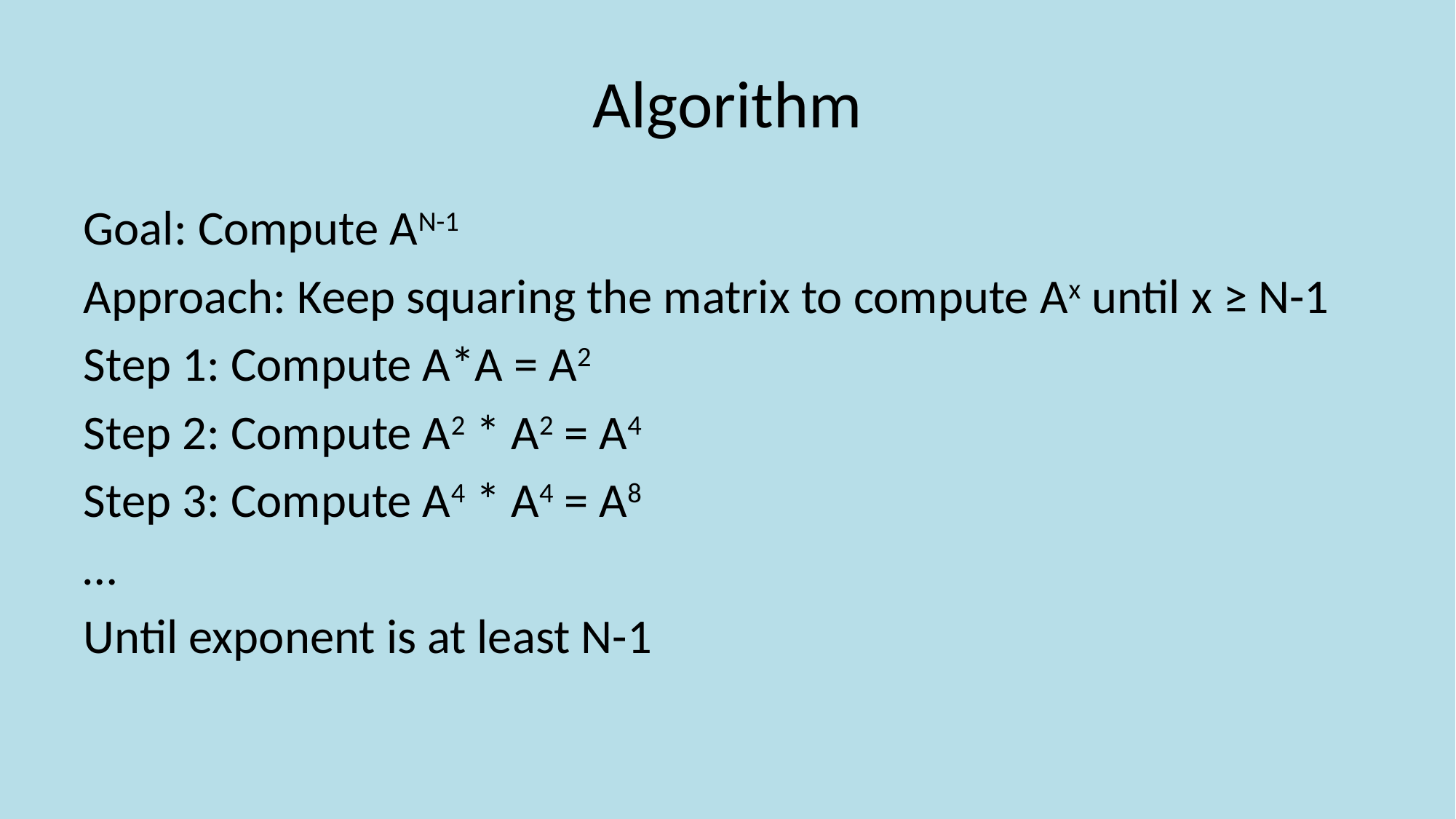

# Algorithm
Goal: Compute AN-1
Approach: Keep squaring the matrix to compute Ax until x ≥ N-1
Step 1: Compute A*A = A2
Step 2: Compute A2 * A2 = A4
Step 3: Compute A4 * A4 = A8
…
Until exponent is at least N-1